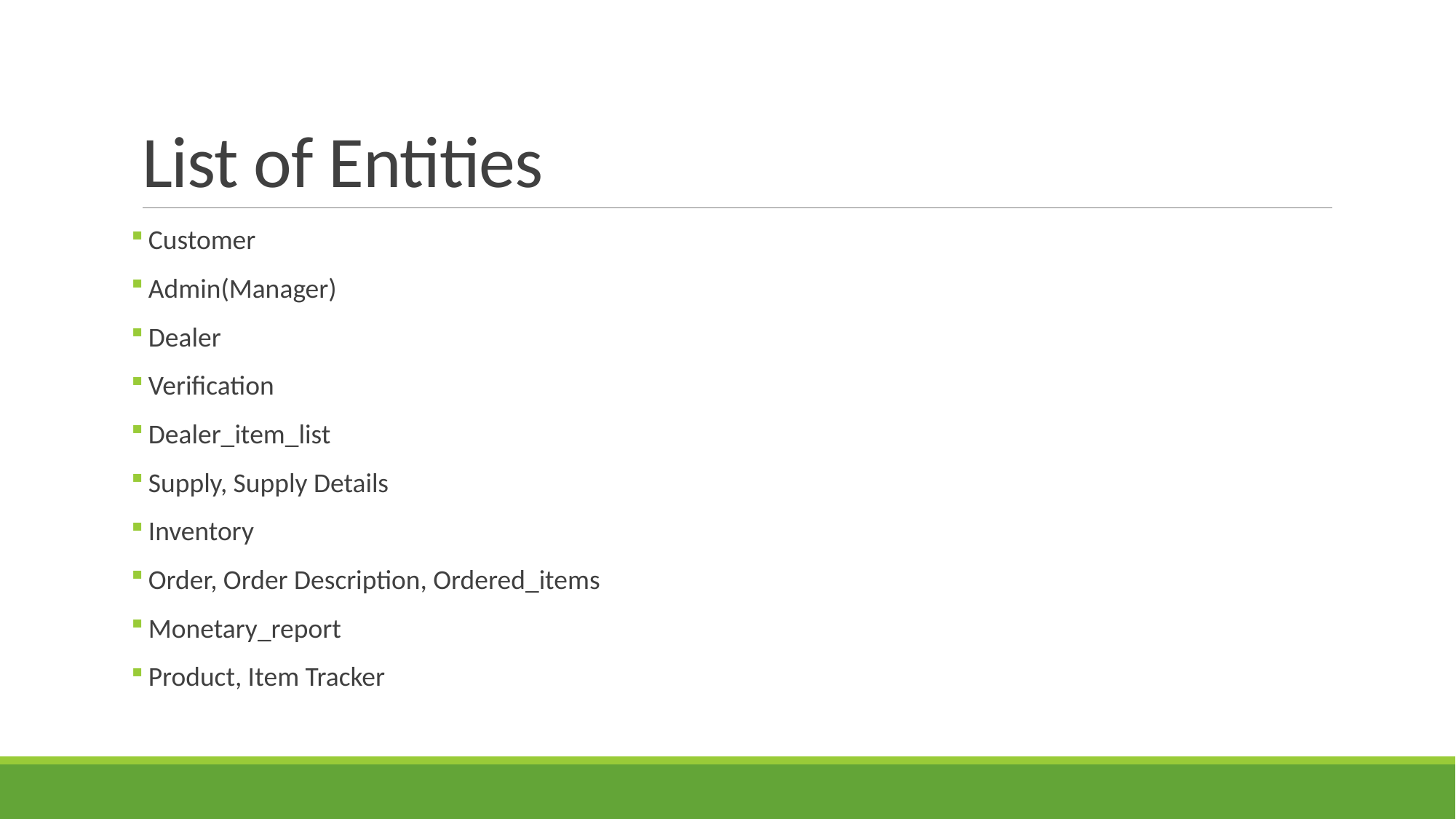

# List of Entities
 Customer
 Admin(Manager)
 Dealer
 Verification
 Dealer_item_list
 Supply, Supply Details
 Inventory
 Order, Order Description, Ordered_items
 Monetary_report
 Product, Item Tracker